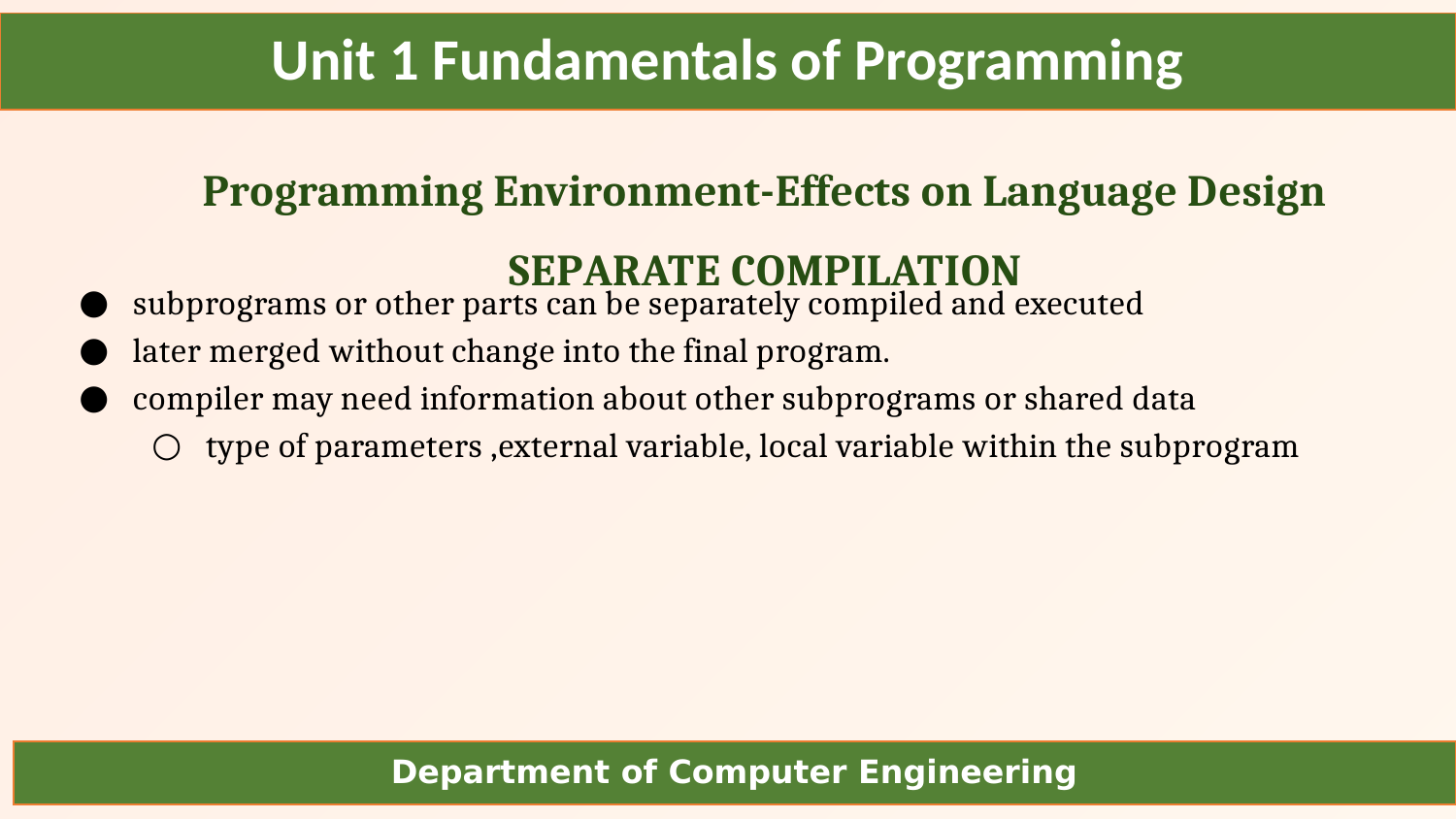

Unit 1 Fundamentals of Programming
Programming Environment-Effects on Language Design
SEPARATE COMPILATION

subprograms or other parts can be separately compiled and executed
later merged without change into the final program.
compiler may need information about other subprograms or shared data
type of parameters ,external variable, local variable within the subprogram

Department of Computer Engineering